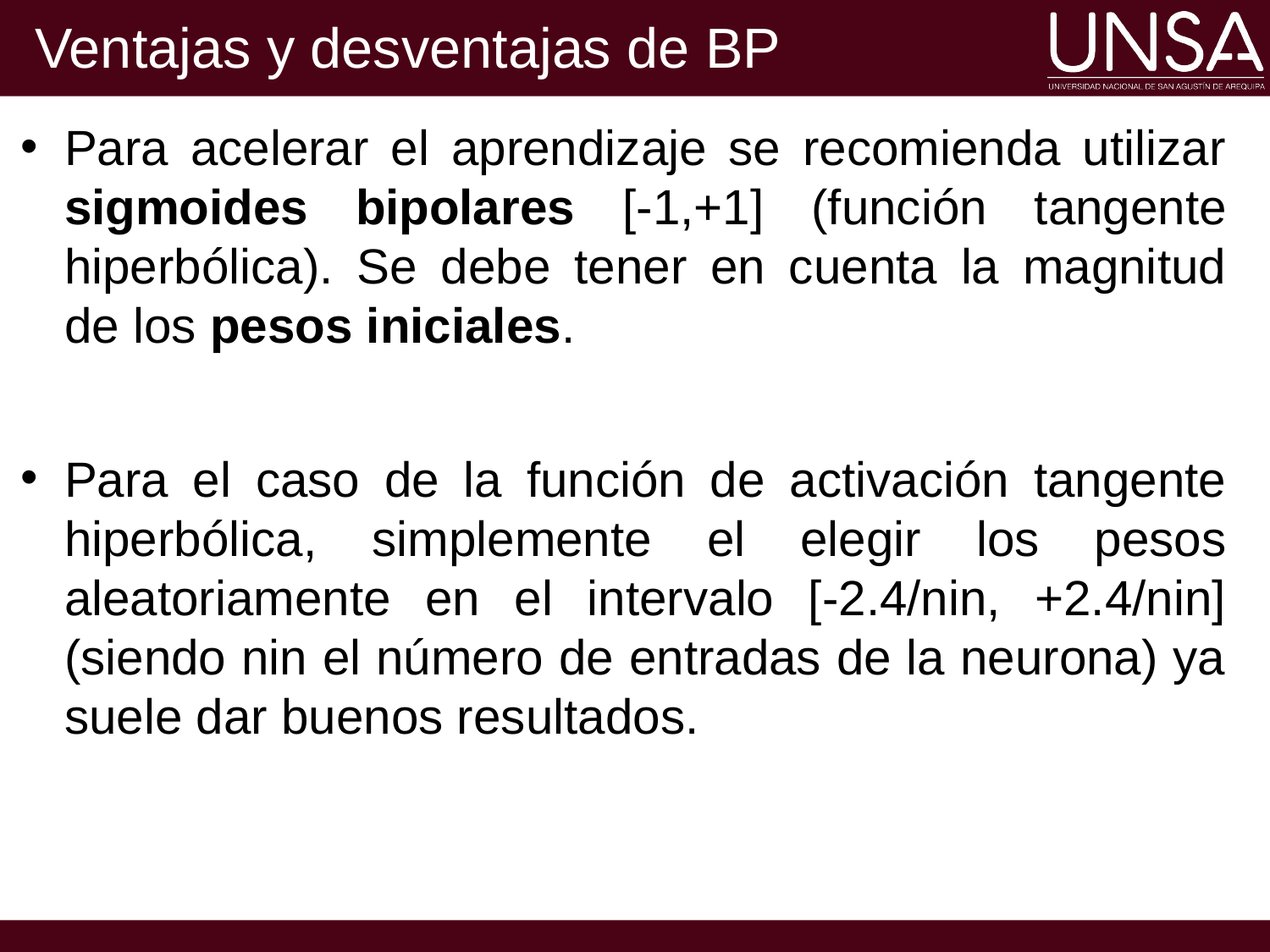

# Ventajas y desventajas de BP
Para acelerar el aprendizaje se recomienda utilizar sigmoides bipolares [-1,+1] (función tangente hiperbólica). Se debe tener en cuenta la magnitud de los pesos iniciales.

Para el caso de la función de activación tangente hiperbólica, simplemente el elegir los pesos aleatoriamente en el intervalo [-2.4/nin, +2.4/nin] (siendo nin el número de entradas de la neurona) ya suele dar buenos resultados.